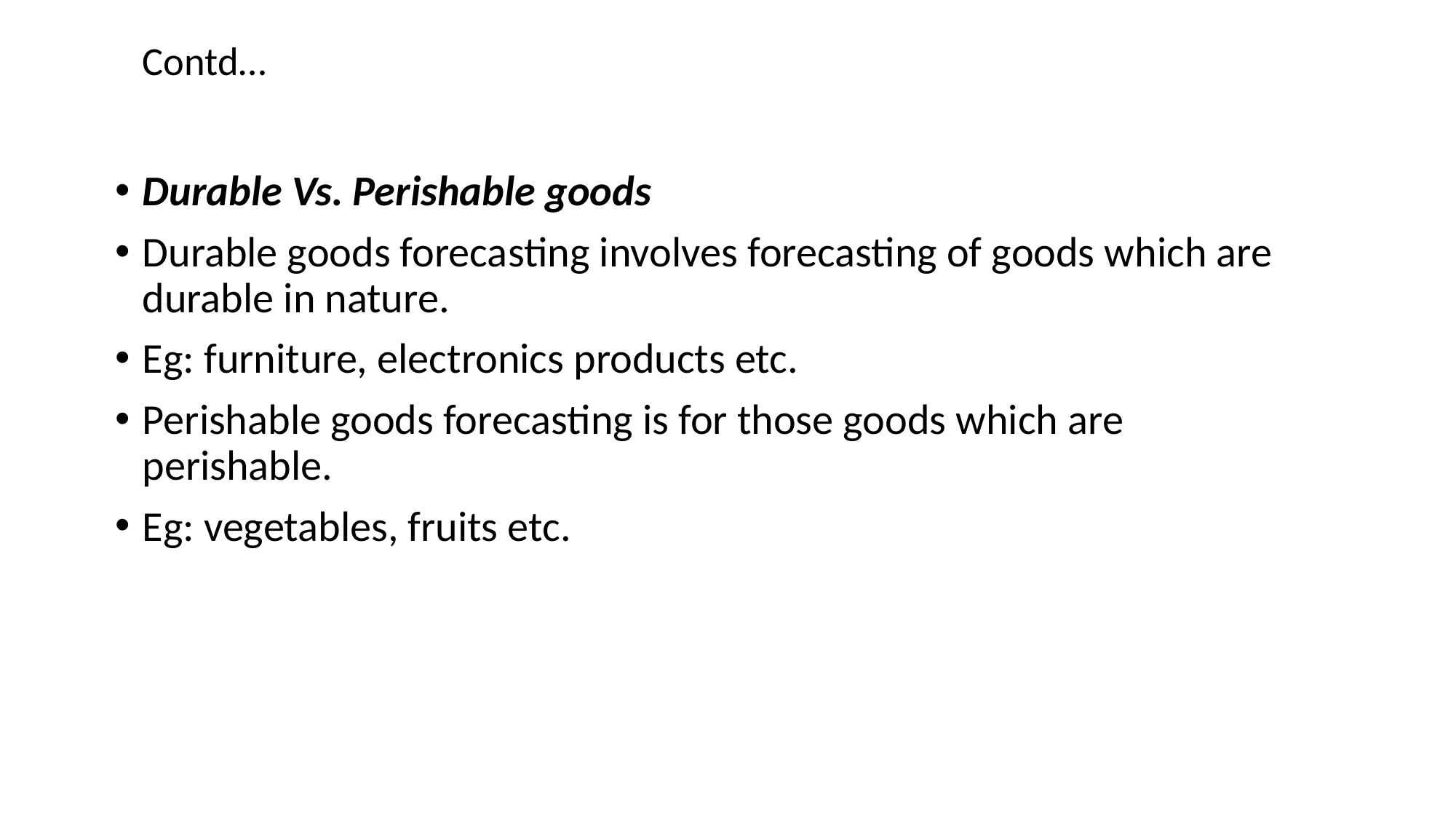

# Contd…
Durable Vs. Perishable goods
Durable goods forecasting involves forecasting of goods which are durable in nature.
Eg: furniture, electronics products etc.
Perishable goods forecasting is for those goods which are perishable.
Eg: vegetables, fruits etc.